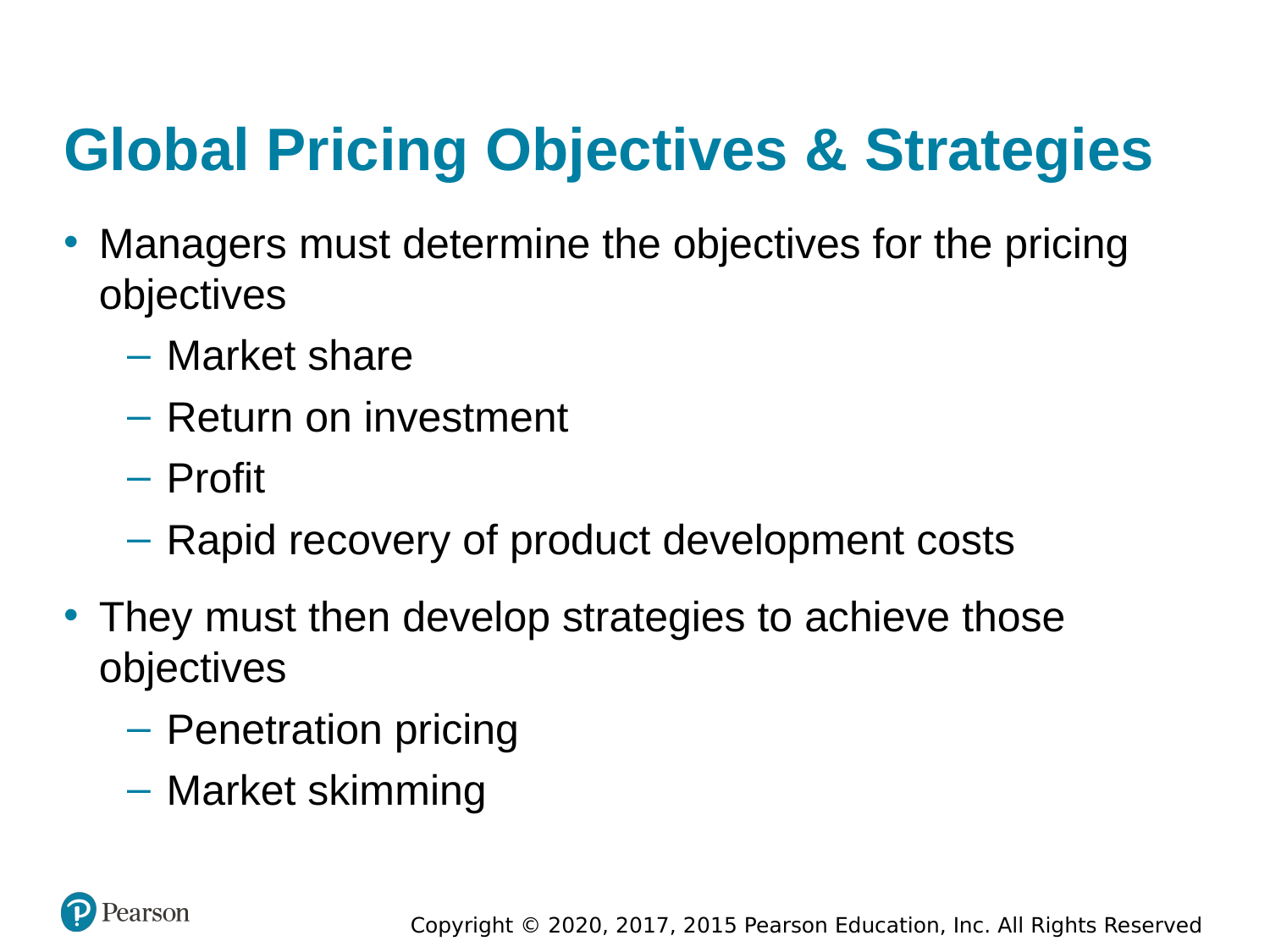

# Global Pricing Objectives & Strategies
Managers must determine the objectives for the pricing objectives
Market share
Return on investment
Profit
Rapid recovery of product development costs
They must then develop strategies to achieve those objectives
Penetration pricing
Market skimming